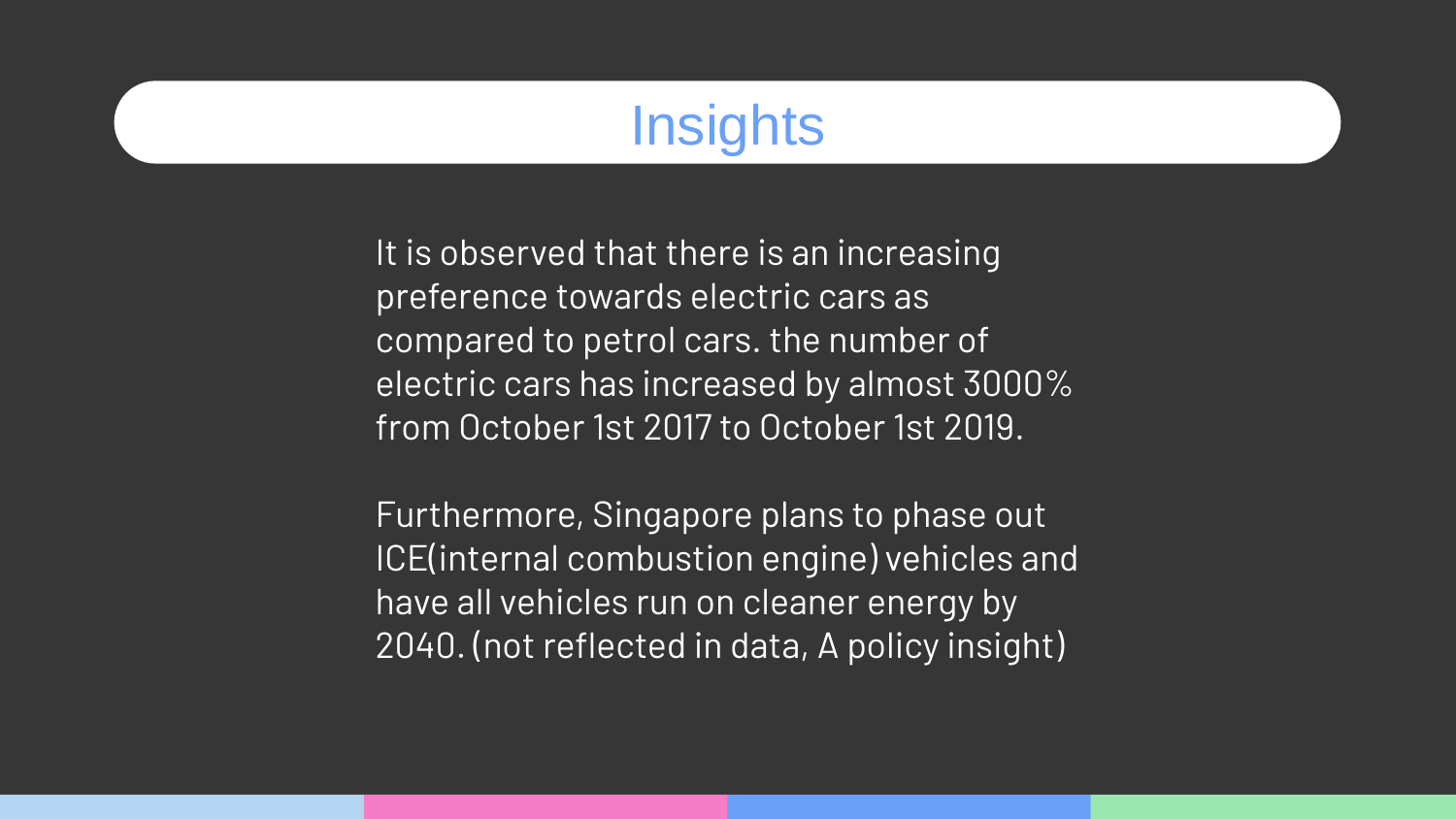

# Insights
It is observed that there is an increasing preference towards electric cars as compared to petrol cars. the number of electric cars has increased by almost 3000% from October 1st 2017 to October 1st 2019.

Furthermore, Singapore plans to phase out ICE(internal combustion engine) vehicles and have all vehicles run on cleaner energy by 2040. (not reflected in data, A policy insight)